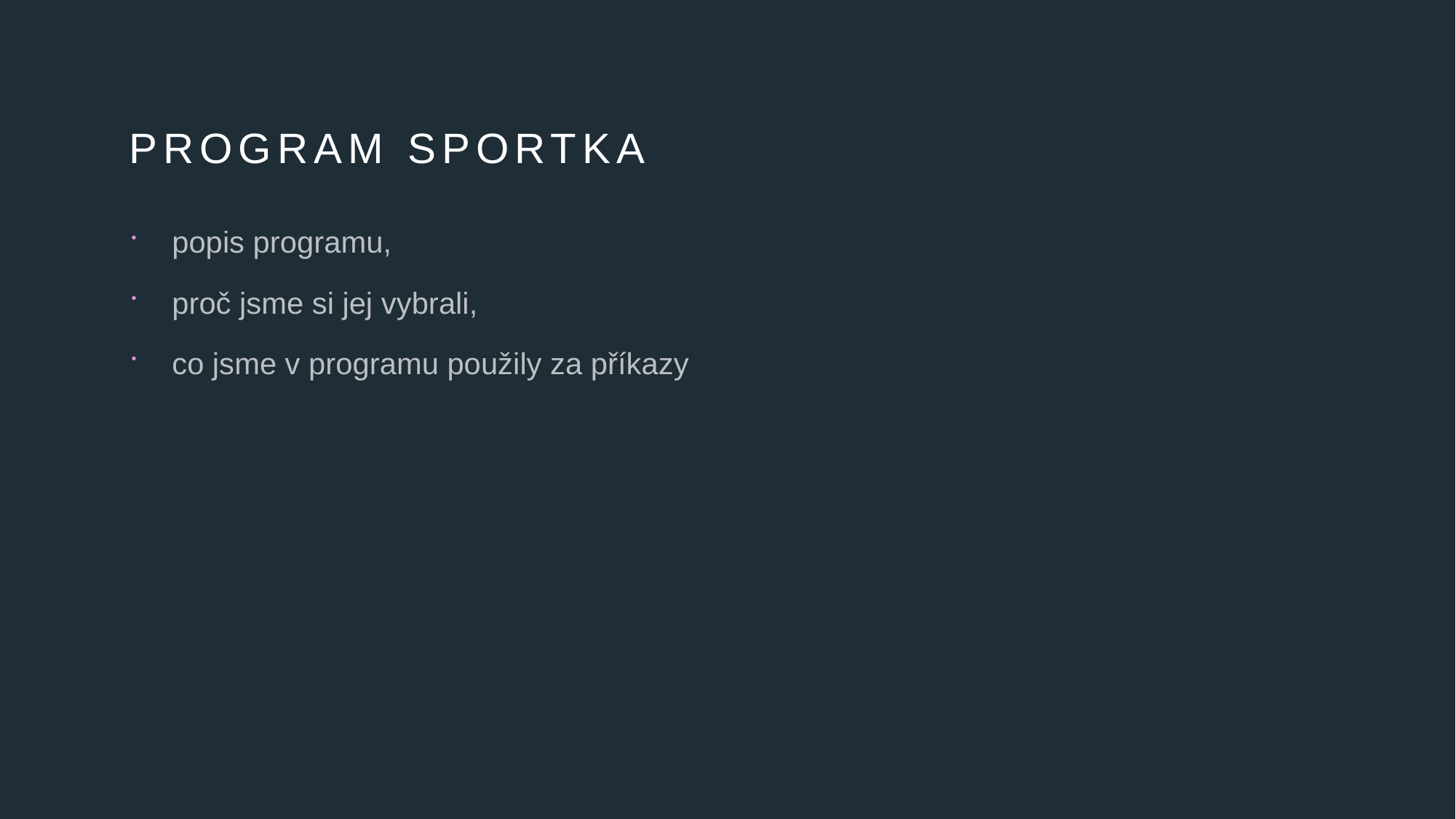

# Program sportka
popis programu,
proč jsme si jej vybrali,
co jsme v programu použily za příkazy